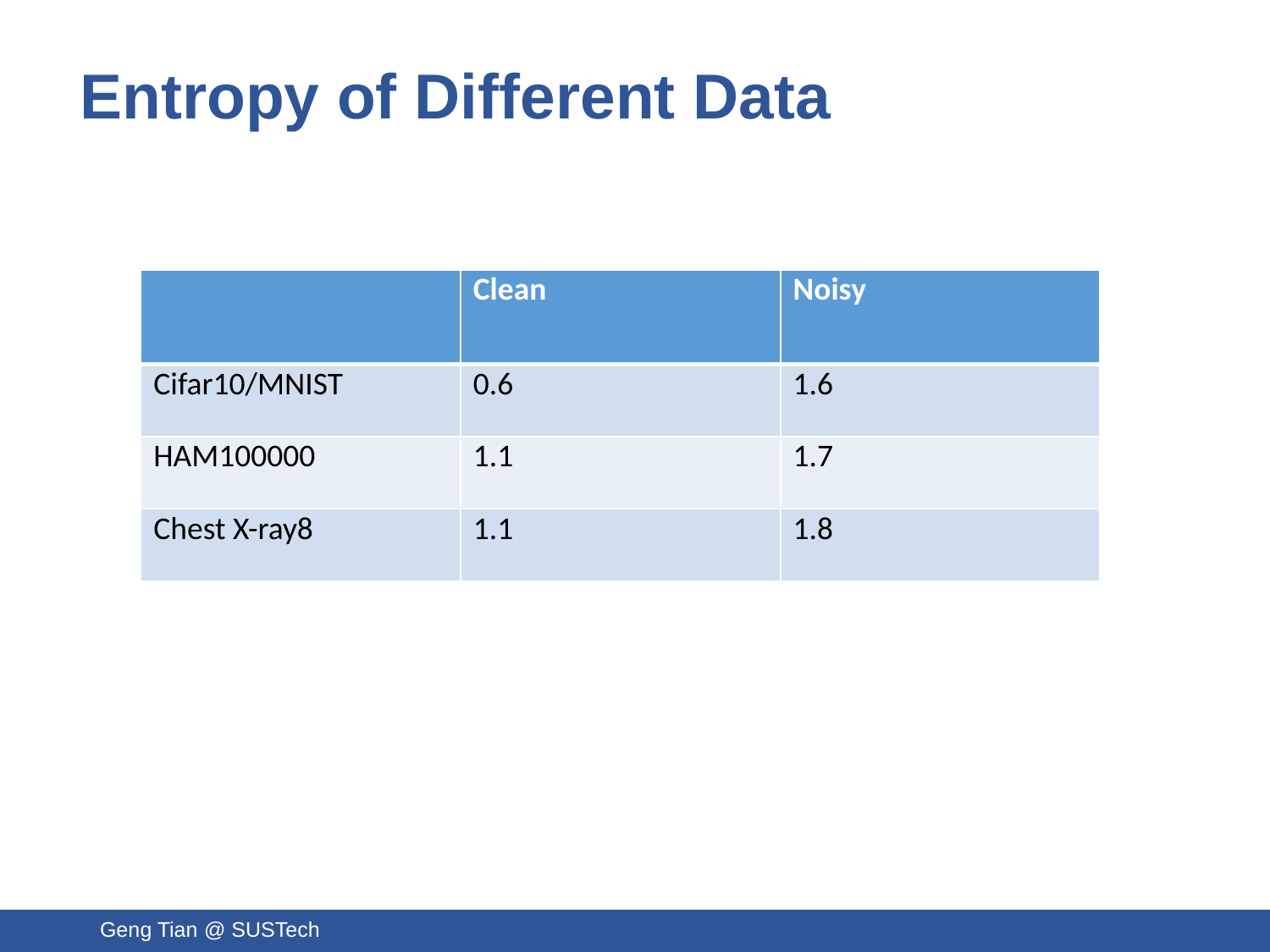

# Entropy of Different Data
|  | Clean | Noisy |
| --- | --- | --- |
| Cifar10/MNIST | 0.6 | 1.6 |
| HAM100000 | 1.1 | 1.7 |
| Chest X-ray8 | 1.1 | 1.8 |
Geng Tian @ SUSTech
8